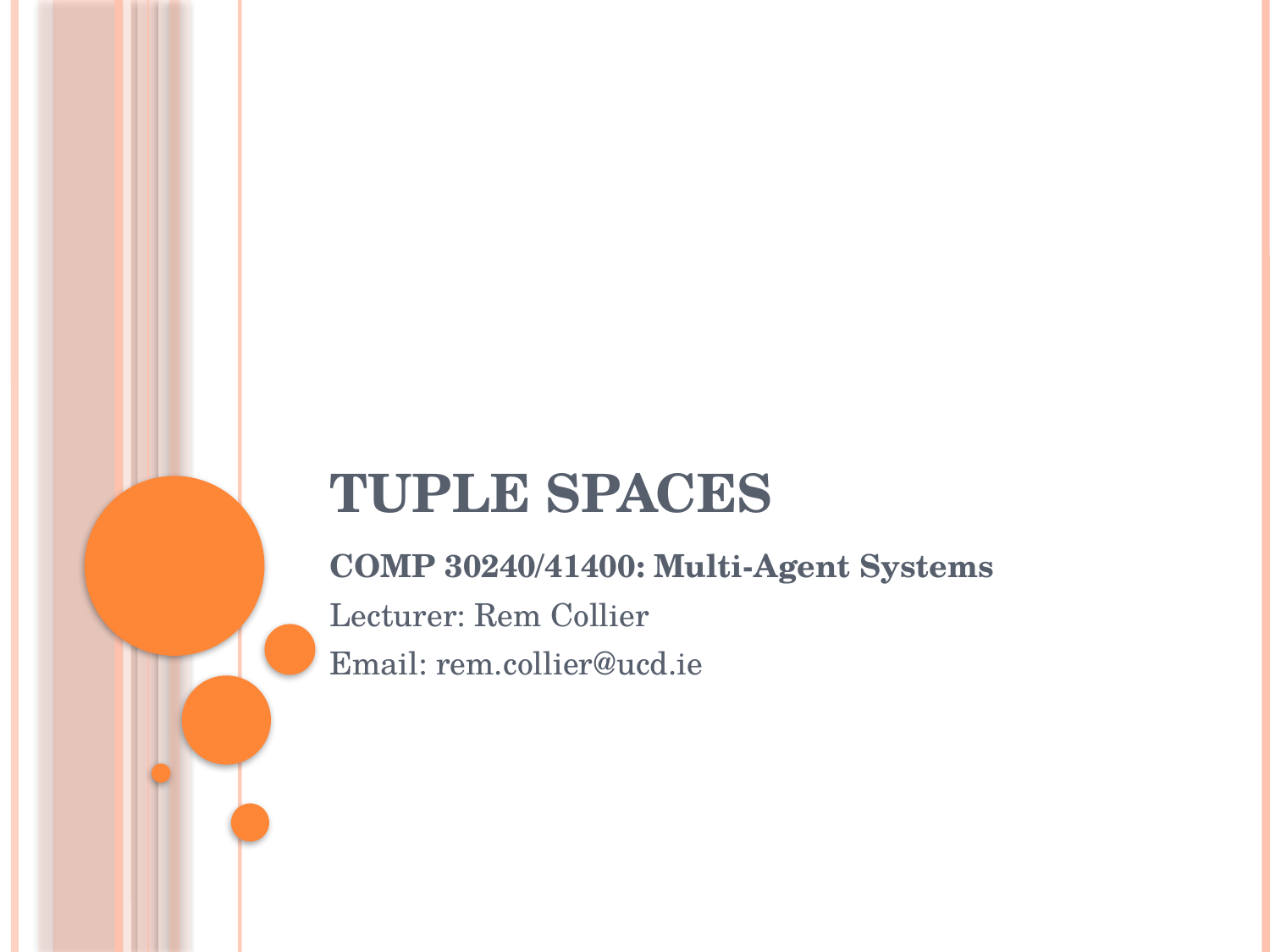

# Tuple Spaces
COMP 30240/41400: Multi-Agent Systems
Lecturer: Rem Collier
Email: rem.collier@ucd.ie